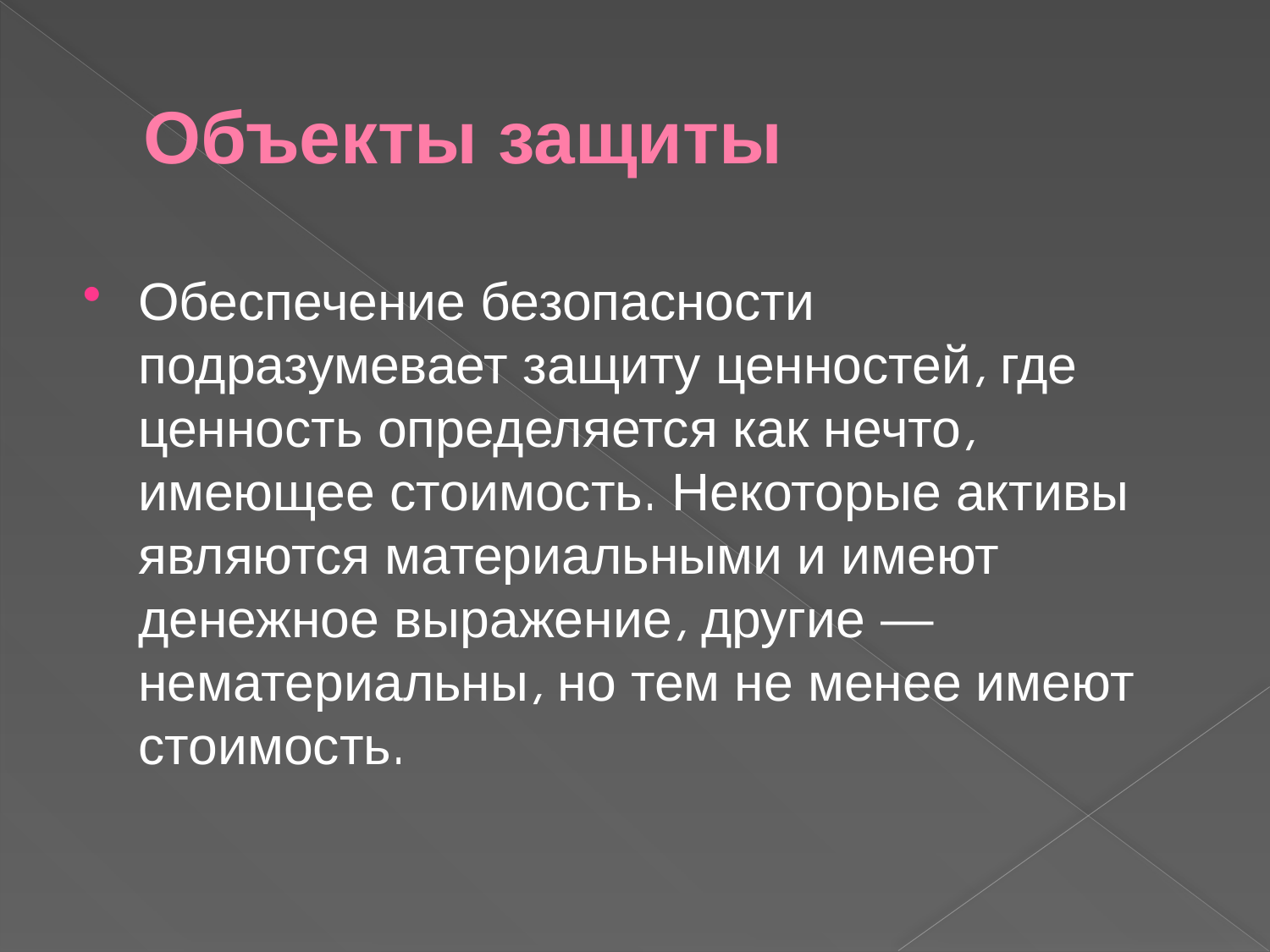

# Объекты защиты
Обеспечение безопасности подразумевает защиту ценностей, где ценность определяется как нечто, имеющее стоимость. Некоторые активы являются материальными и имеют денежное выражение, другие — нематериальны, но тем не менее имеют стоимость.